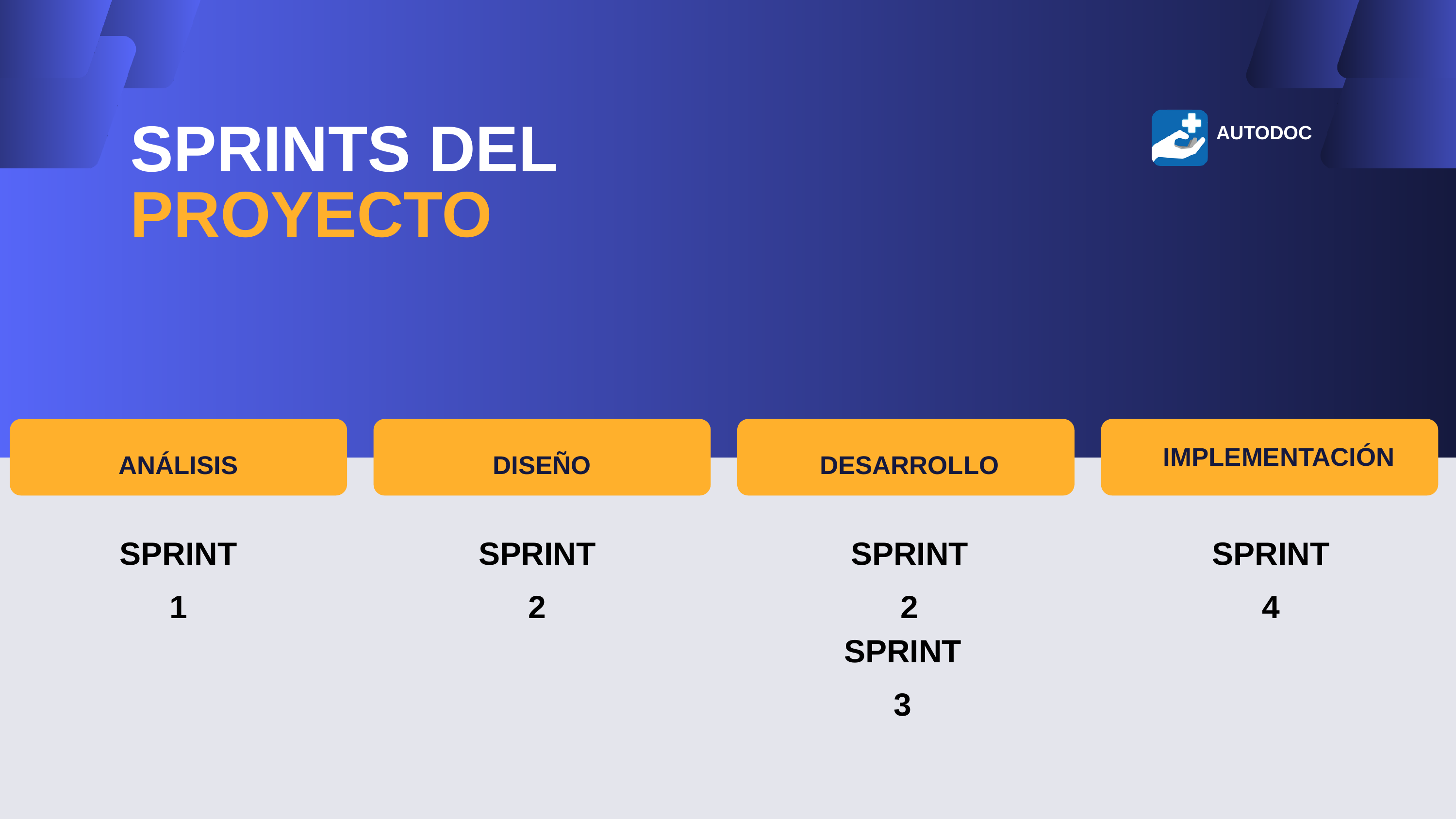

SPRINTS DEL
AUTODOC
PROYECTO

IMPLEMENTACIÓN
ANÁLISIS
DISEÑO
DESARROLLO
SPRINT 1
SPRINT 2
SPRINT 2
SPRINT 4
SPRINT 3